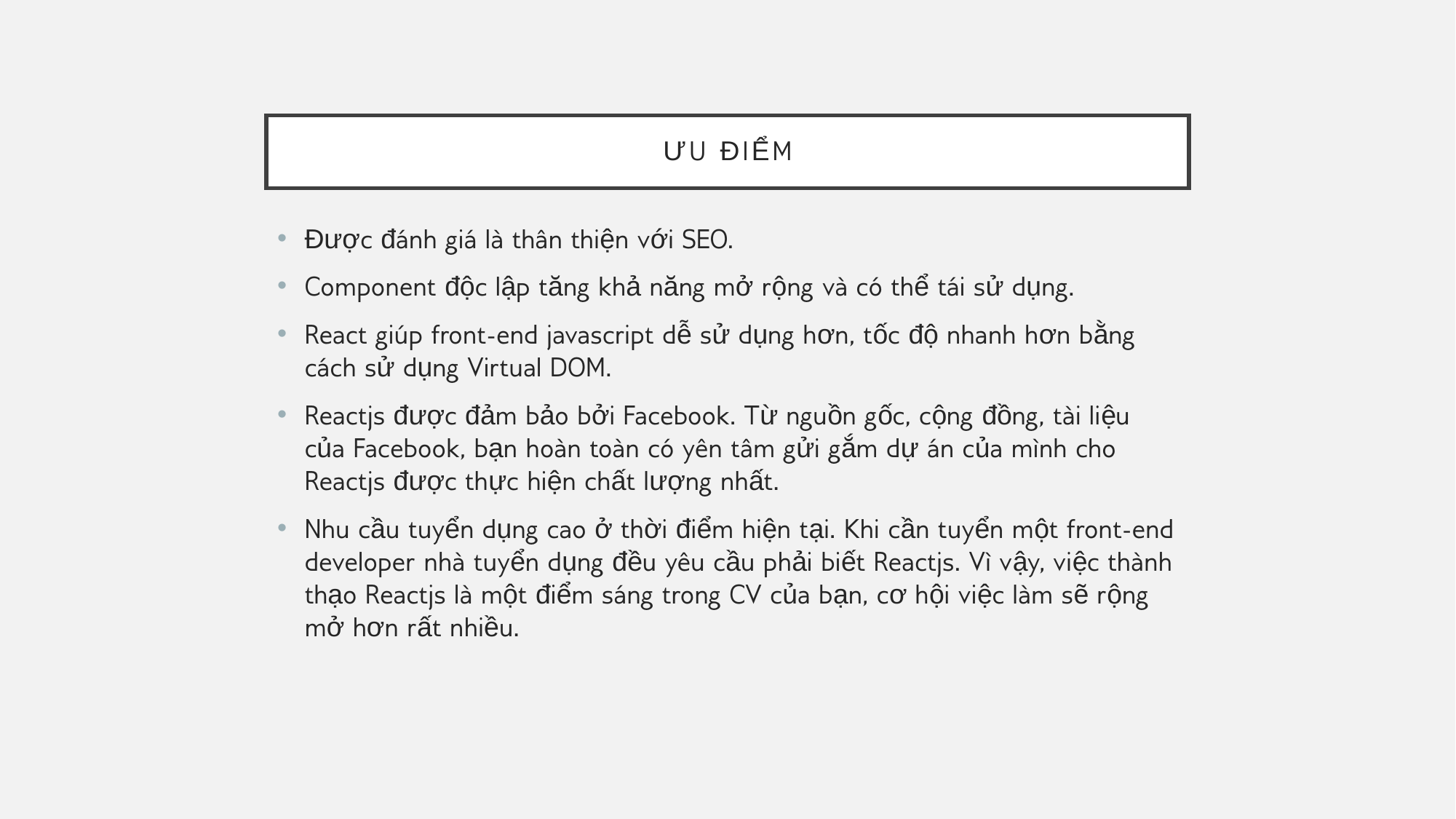

# Ưu điểm
Được đánh giá là thân thiện với SEO.
Component độc lập tăng khả năng mở rộng và có thể tái sử dụng.
React giúp front-end javascript dễ sử dụng hơn, tốc độ nhanh hơn bằng cách sử dụng Virtual DOM.
Reactjs được đảm bảo bởi Facebook. Từ nguồn gốc, cộng đồng, tài liệu của Facebook, bạn hoàn toàn có yên tâm gửi gắm dự án của mình cho Reactjs được thực hiện chất lượng nhất.
Nhu cầu tuyển dụng cao ở thời điểm hiện tại. Khi cần tuyển một front-end developer nhà tuyển dụng đều yêu cầu phải biết Reactjs. Vì vậy, việc thành thạo Reactjs là một điểm sáng trong CV của bạn, cơ hội việc làm sẽ rộng mở hơn rất nhiều.